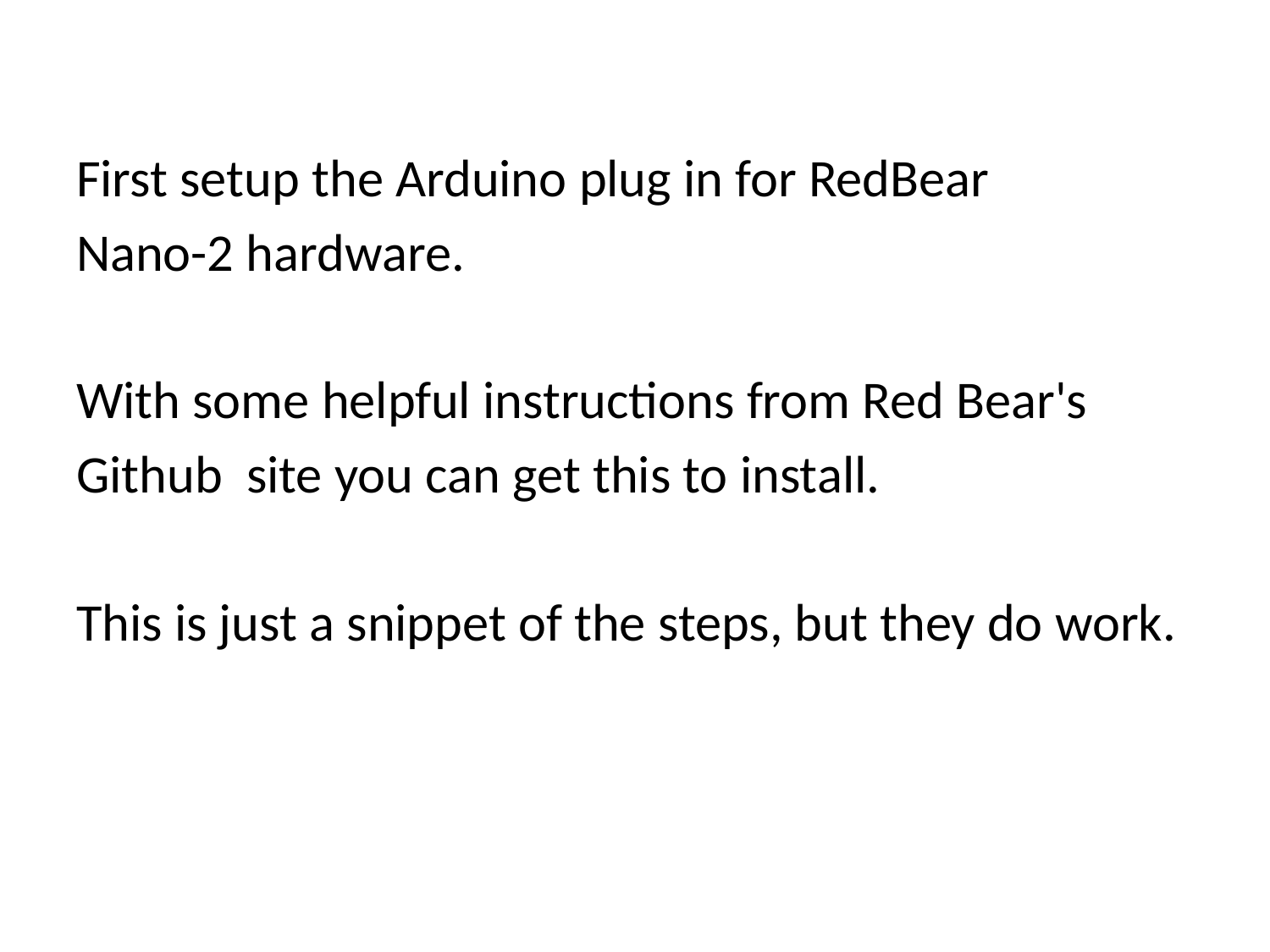

First setup the Arduino plug in for RedBear
Nano-2 hardware.

With some helpful instructions from Red Bear's
Github  site you can get this to install.

This is just a snippet of the steps, but they do work.